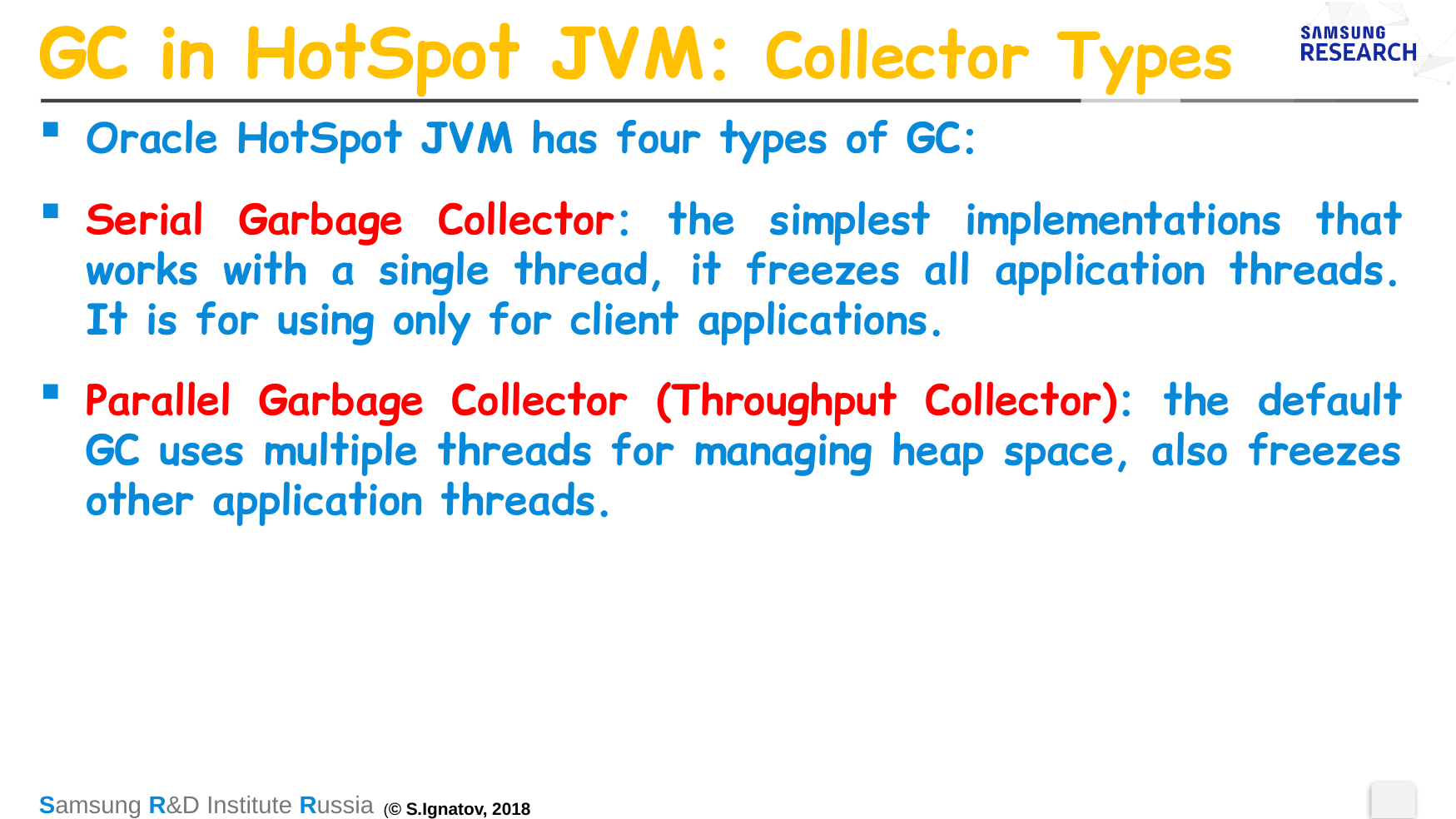

# GC in HotSpot JVM: Collector Types
Oracle HotSpot JVM has four types of GC:
Serial Garbage Collector: the simplest implementations that works with a single thread, it freezes all application threads. It is for using only for client applications.
Parallel Garbage Collector (Throughput Collector): the default GC uses multiple threads for managing heap space, also freezes other application threads.
(© S.Ignatov, 2018